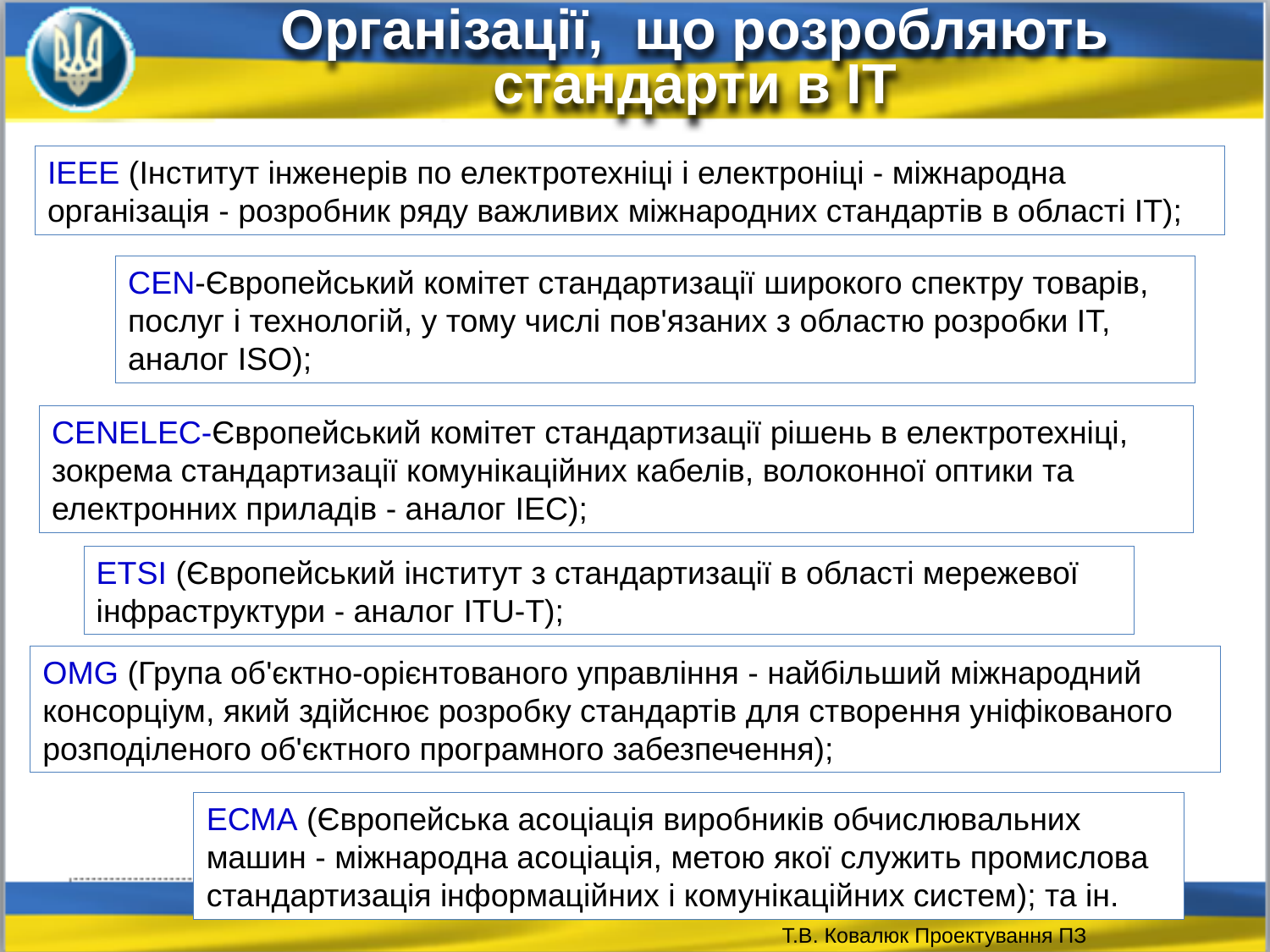

Організації,  що розробляють стандарти в ІТ
IEEE (Інститут інженерів по електротехніці і електроніці - міжнародна організація - розробник ряду важливих міжнародних стандартів в області ІТ);
CEN-Європейський комітет стандартизації широкого спектру товарів, послуг і технологій, у тому числі пов'язаних з областю розробки ІТ, аналог ISO);
CENELEC-Європейський комітет стандартизації рішень в електротехніці, зокрема стандартизації комунікаційних кабелів, волоконної оптики та електронних приладів - аналог IEC);
ETSI (Європейський інститут з стандартизації в області мережевої інфраструктури - аналог ITU-T);
OMG (Група об'єктно-орієнтованого управління - найбільший міжнародний консорціум, який здійснює розробку стандартів для створення уніфікованого розподіленого об'єктного програмного забезпечення);
ЕСМА (Європейська асоціація виробників обчислювальних машин - міжнародна асоціація, метою якої служить промислова стандартизація інформаційних і комунікаційних систем); та ін.